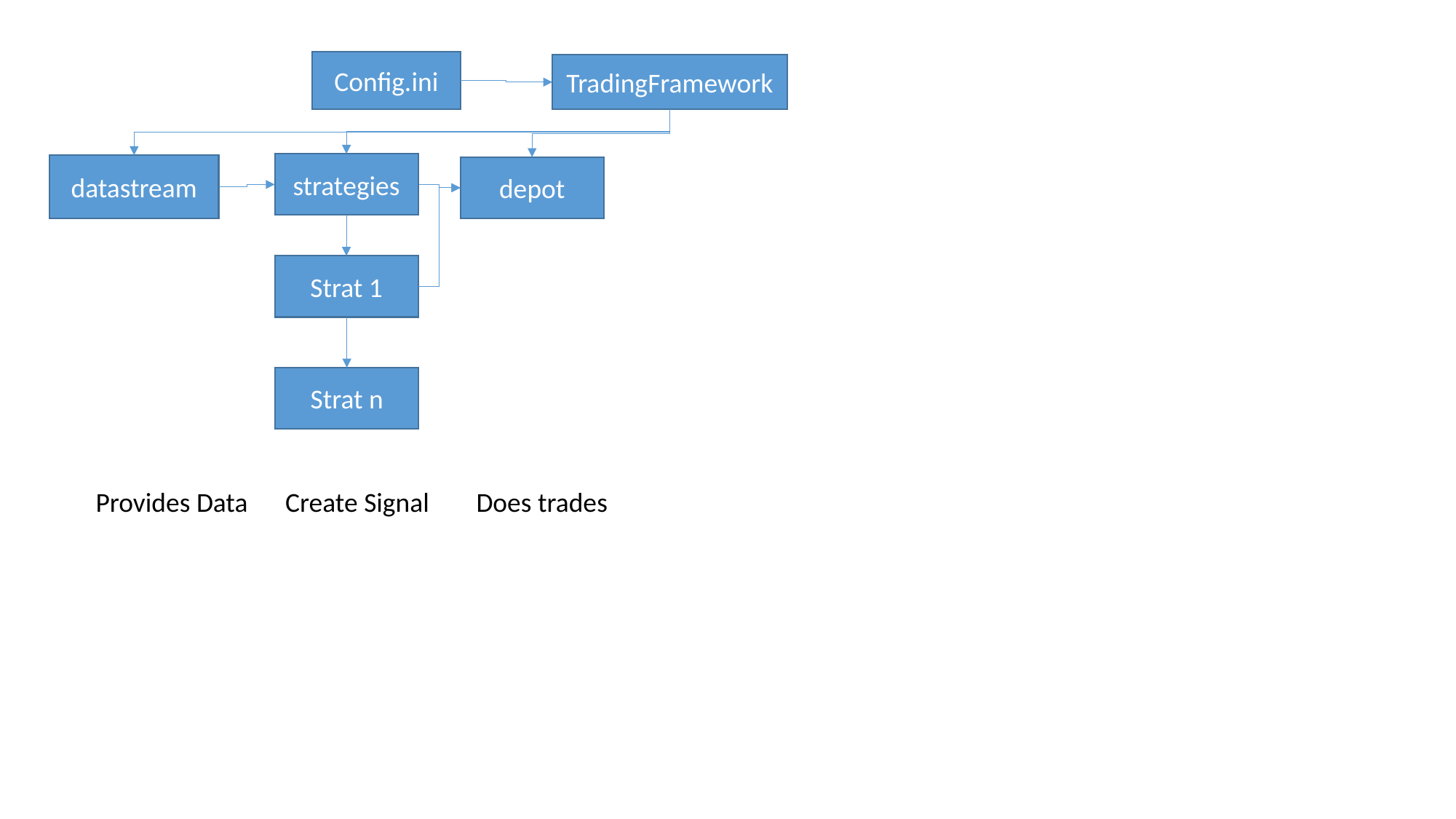

Config.ini
TradingFramework
strategies
datastream
depot
Strat 1
Strat n
Provides Data
Create Signal
Does trades